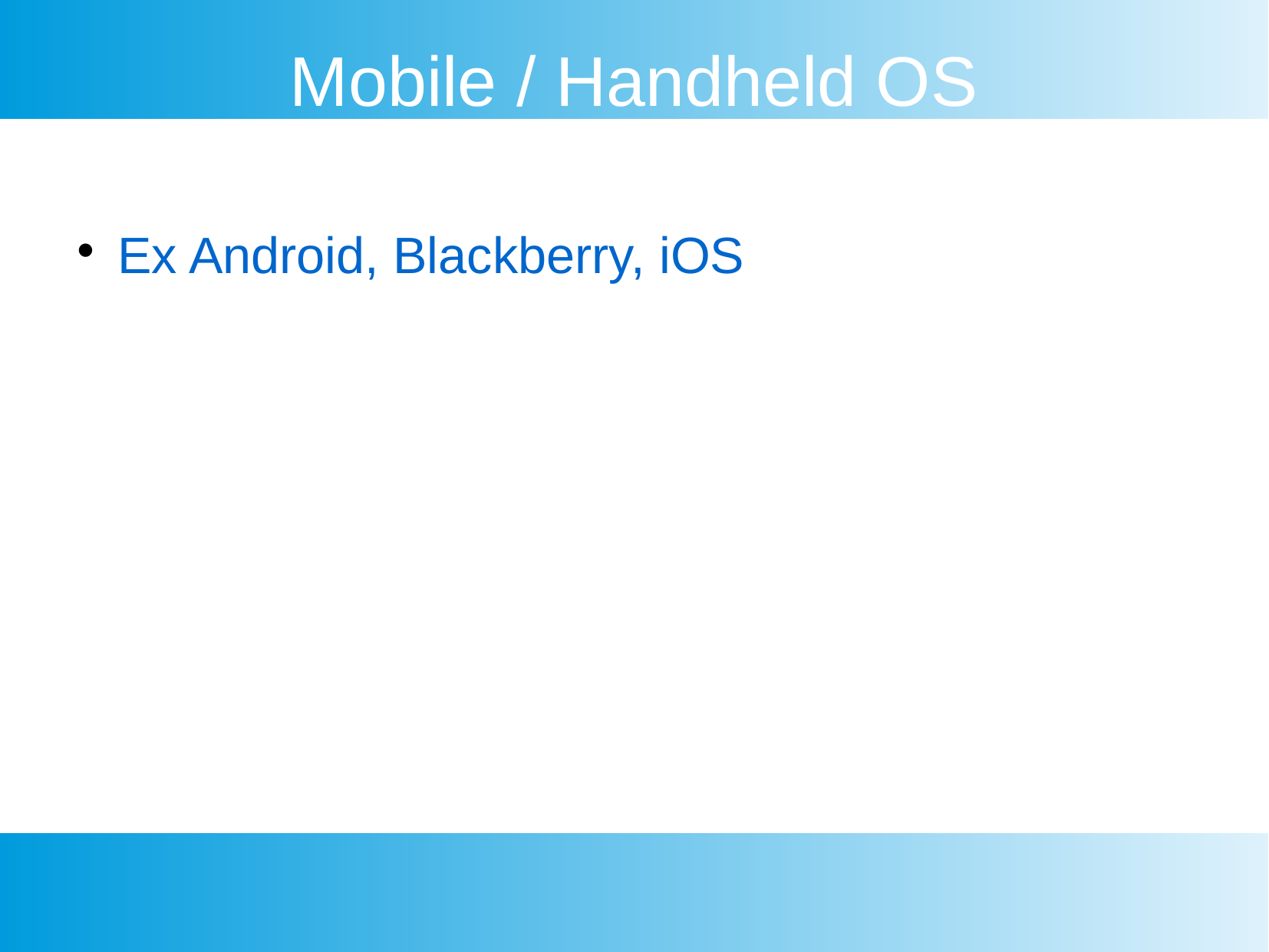

Mobile / Handheld OS
Ex Android, Blackberry, iOS